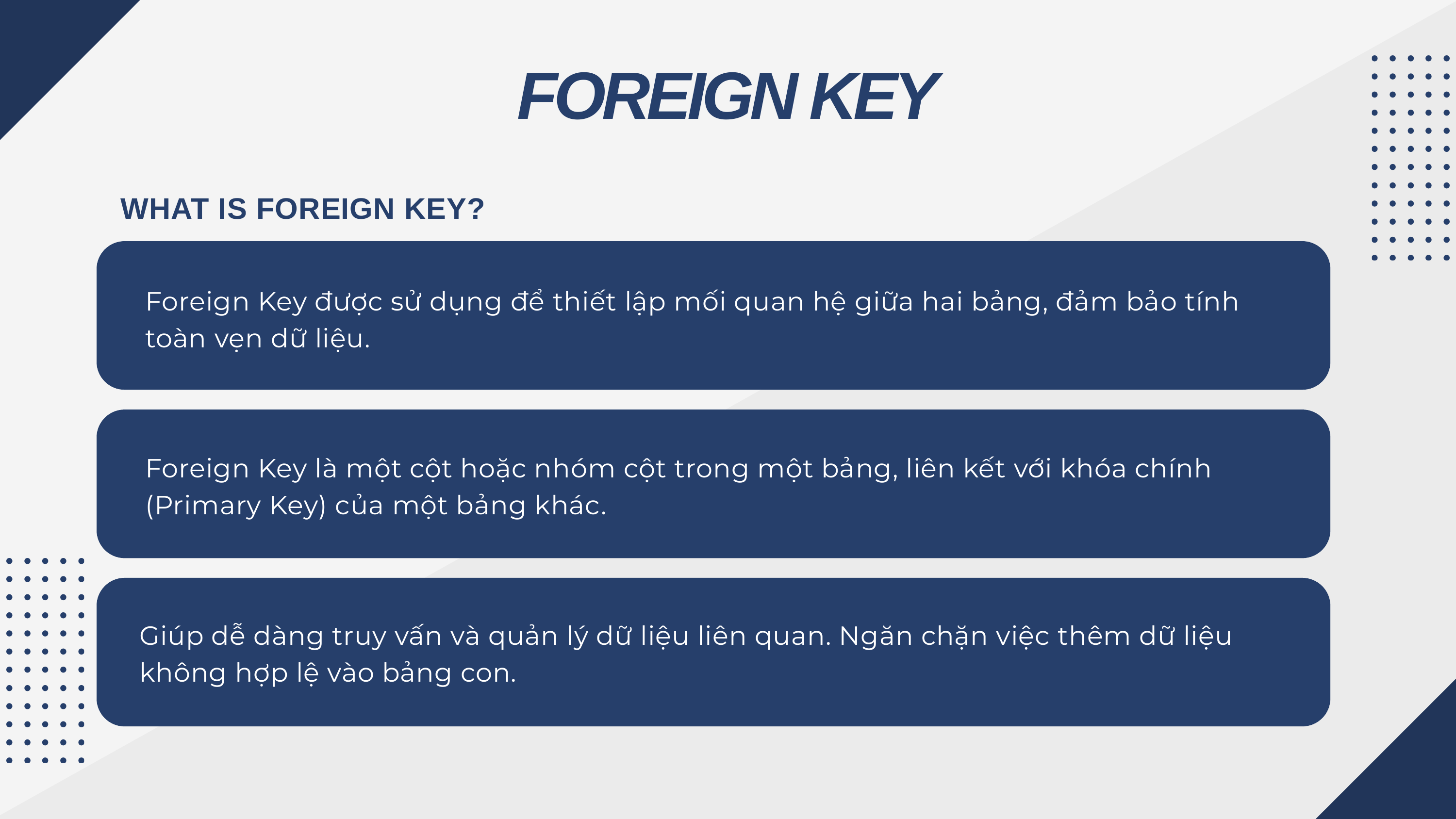

FOREIGN KEY
WHAT IS FOREIGN KEY?

Foreign Key được sử dụng để thiết lập mối quan hệ giữa hai bảng, đảm bảo tính toàn vẹn dữ liệu.

Foreign Key là một cột hoặc nhóm cột trong một bảng, liên kết với khóa chính (Primary Key) của một bảng khác.

Giúp dễ dàng truy vấn và quản lý dữ liệu liên quan. Ngăn chặn việc thêm dữ liệu không hợp lệ vào bảng con.